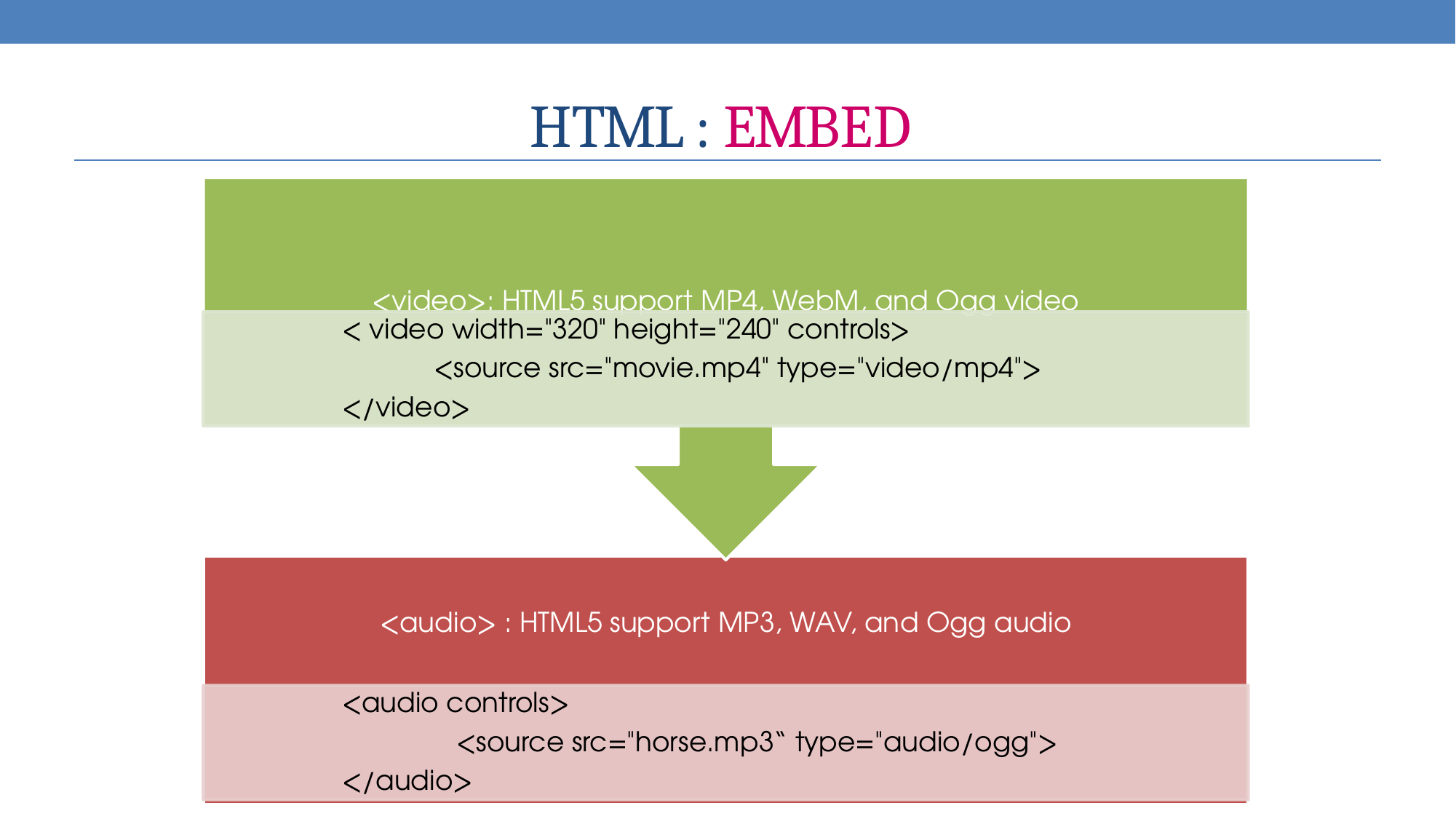

# HTML : EMBED
<audio> : HTML5 support MP3, WAV, and Ogg audio
<audio controls>
               <source src="horse.mp3“ type="audio/ogg">
</audio>
<video>: HTML5 support MP4, WebM, and Ogg video
< video width="320" height="240" controls>
            <source src="movie.mp4" type="video/mp4">
</video>